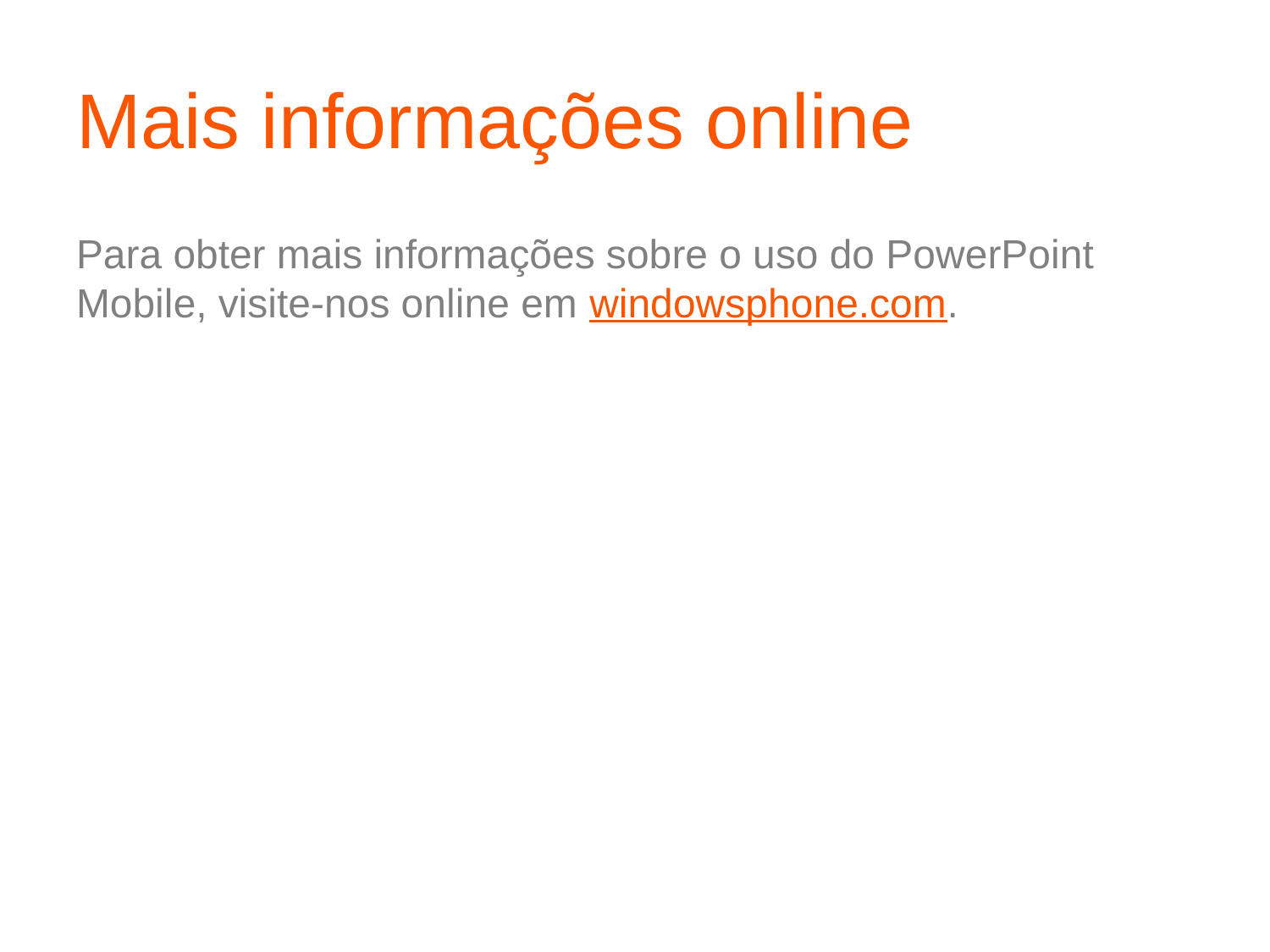

# Mais informações online
Para obter mais informações sobre o uso do PowerPoint Mobile, visite-nos online em windowsphone.com.